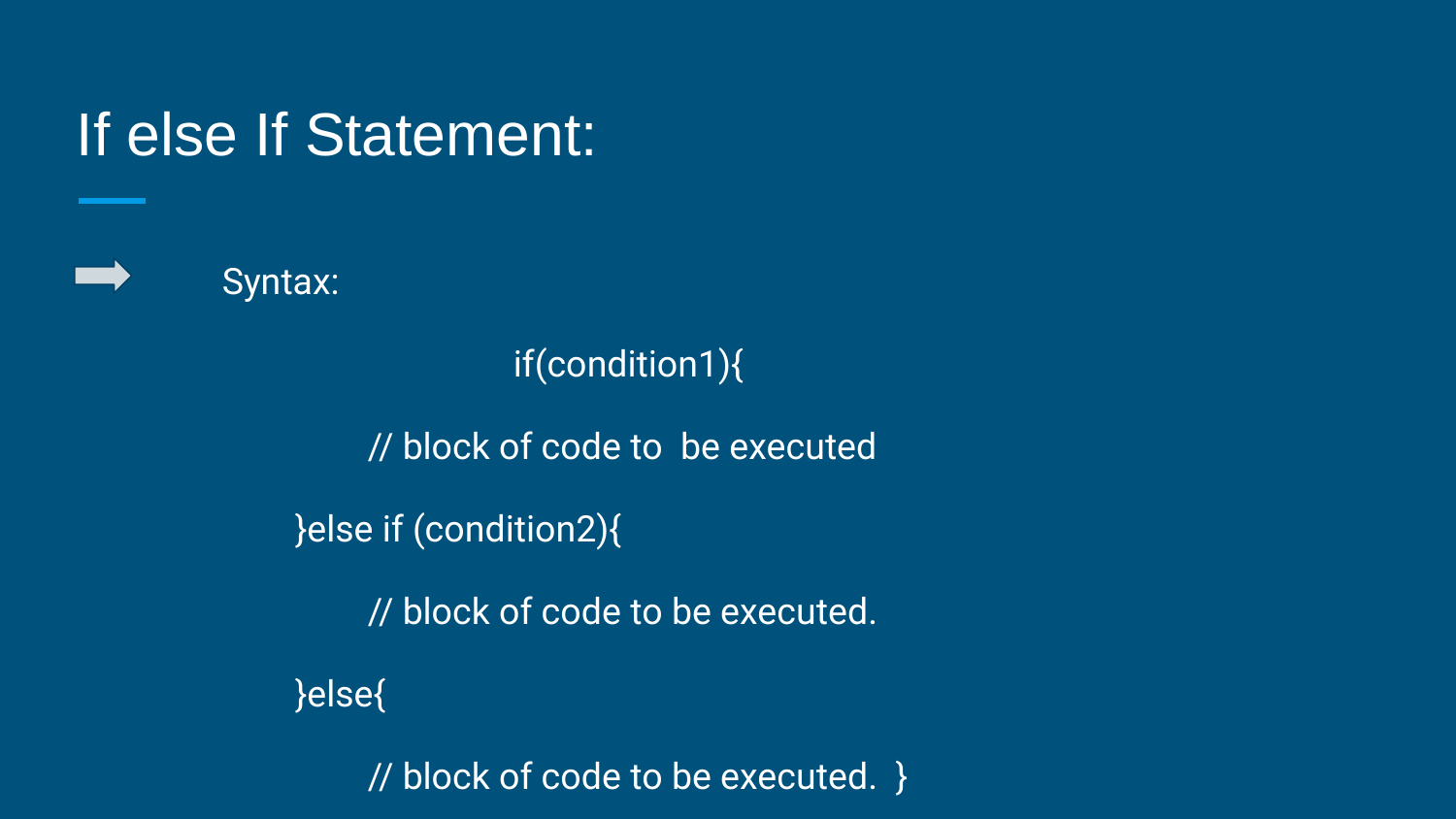

# If else If Statement:
	Syntax:
			if(condition1){
// block of code to  be executed
}else if (condition2){
// block of code to be executed.
}else{
// block of code to be executed.  }